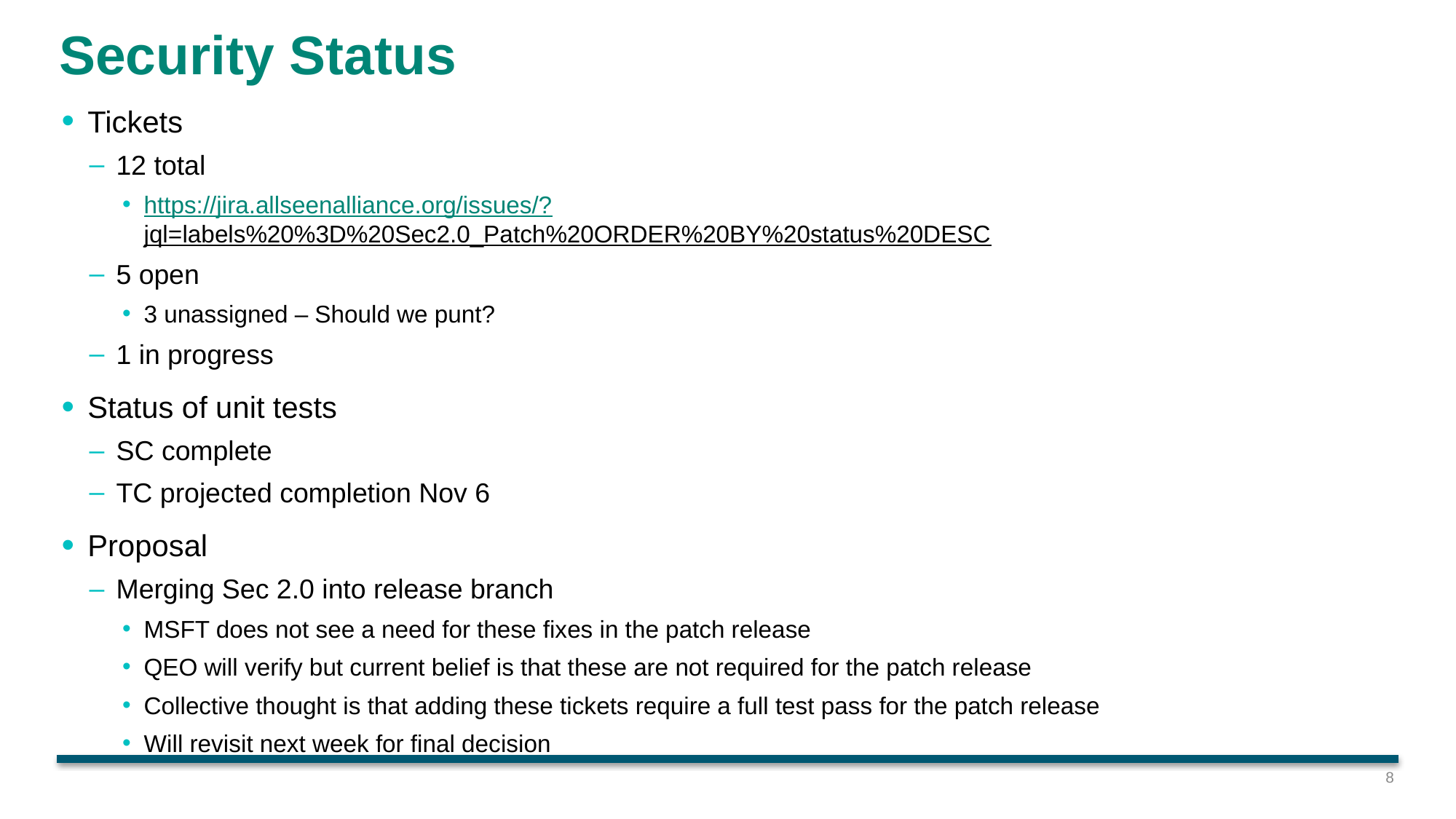

# Security Status
Tickets
12 total
https://jira.allseenalliance.org/issues/?jql=labels%20%3D%20Sec2.0_Patch%20ORDER%20BY%20status%20DESC
5 open
3 unassigned – Should we punt?
1 in progress
Status of unit tests
SC complete
TC projected completion Nov 6
Proposal
Merging Sec 2.0 into release branch
MSFT does not see a need for these fixes in the patch release
QEO will verify but current belief is that these are not required for the patch release
Collective thought is that adding these tickets require a full test pass for the patch release
Will revisit next week for final decision